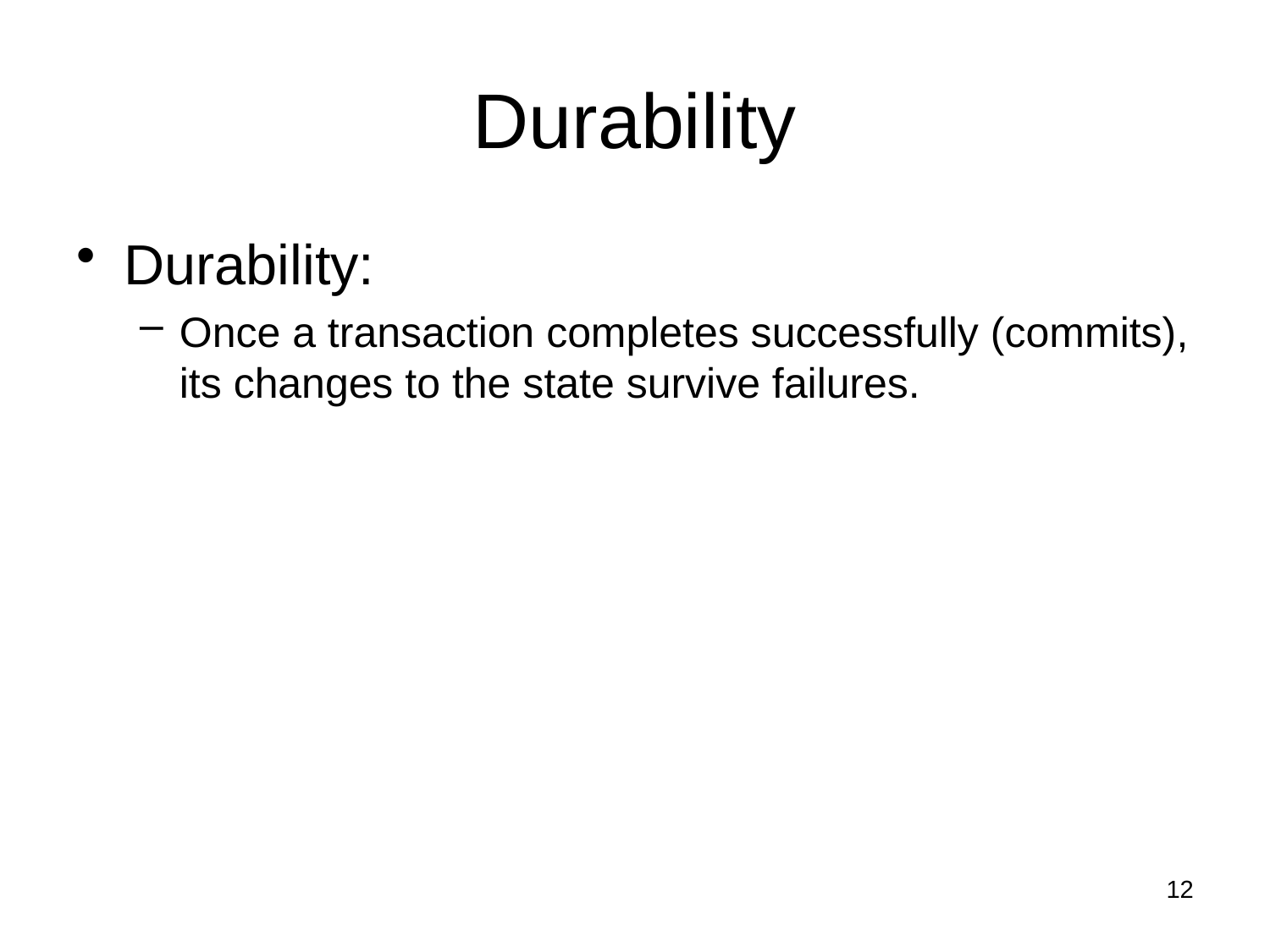

# Durability
Durability:
Once a transaction completes successfully (commits), its changes to the state survive failures.
12